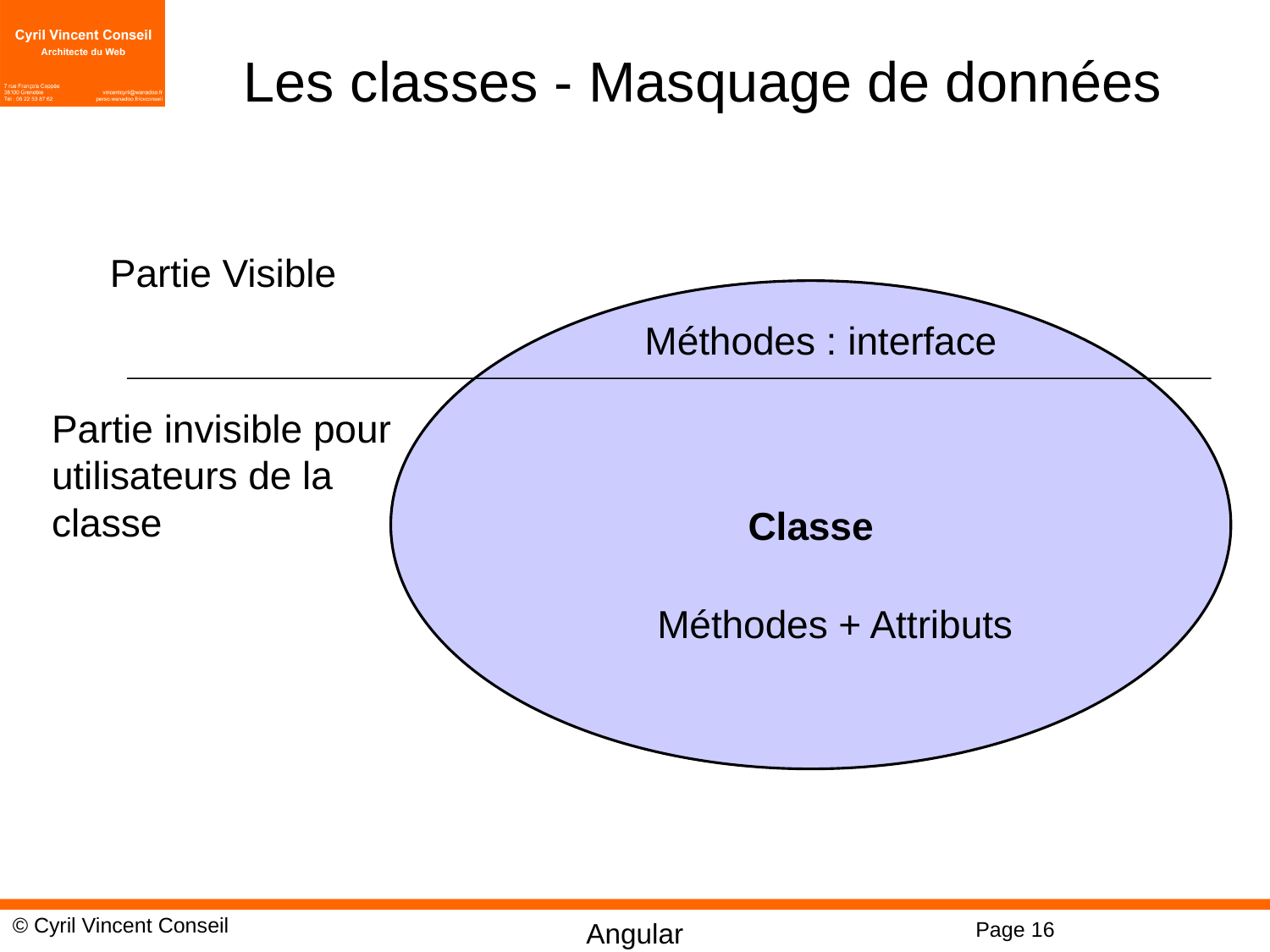

# Les classes - Masquage de données
Partie Visible
Classe
Méthodes : interface

Partie invisible pour utilisateurs de la classe
Méthodes + Attributs